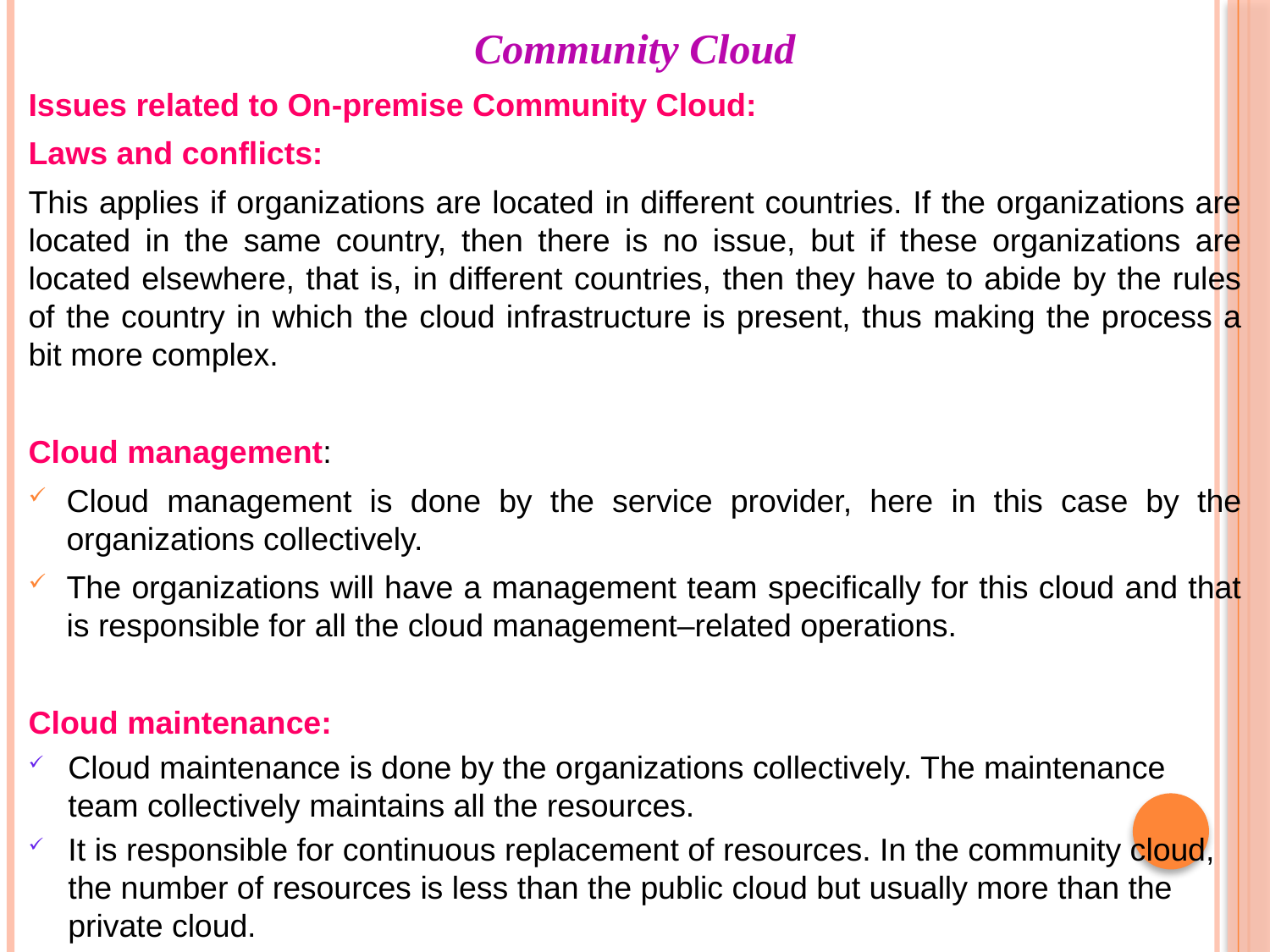

# Community Cloud
Issues related to On-premise Community Cloud:
Laws and conflicts:
This applies if organizations are located in different countries. If the organizations are located in the same country, then there is no issue, but if these organizations are located elsewhere, that is, in different countries, then they have to abide by the rules of the country in which the cloud infrastructure is present, thus making the process a bit more complex.

Cloud management:
Cloud management is done by the service provider, here in this case by the organizations collectively.
The organizations will have a management team specifically for this cloud and that is responsible for all the cloud management–related operations.

Cloud maintenance:
Cloud maintenance is done by the organizations collectively. The maintenance team collectively maintains all the resources.
It is responsible for continuous replacement of resources. In the community cloud, the number of resources is less than the public cloud but usually more than the private cloud.